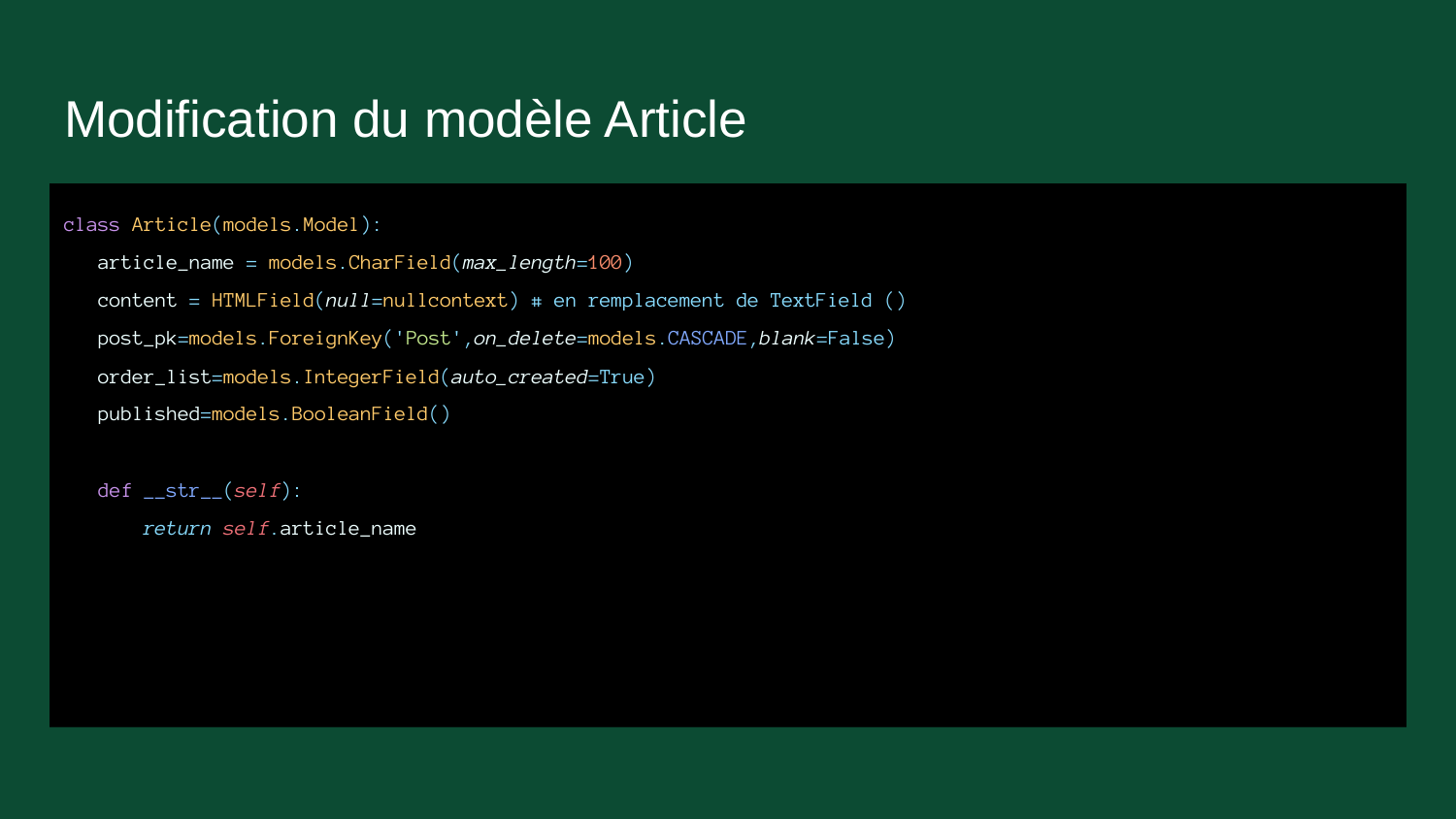

# Modification du modèle Article
class Article(models.Model):
   article_name = models.CharField(max_length=100)
   content = HTMLField(null=nullcontext) # en remplacement de TextField ()
   post_pk=models.ForeignKey('Post',on_delete=models.CASCADE,blank=False)
   order_list=models.IntegerField(auto_created=True)
   published=models.BooleanField()

   def __str__(self):
       return self.article_name